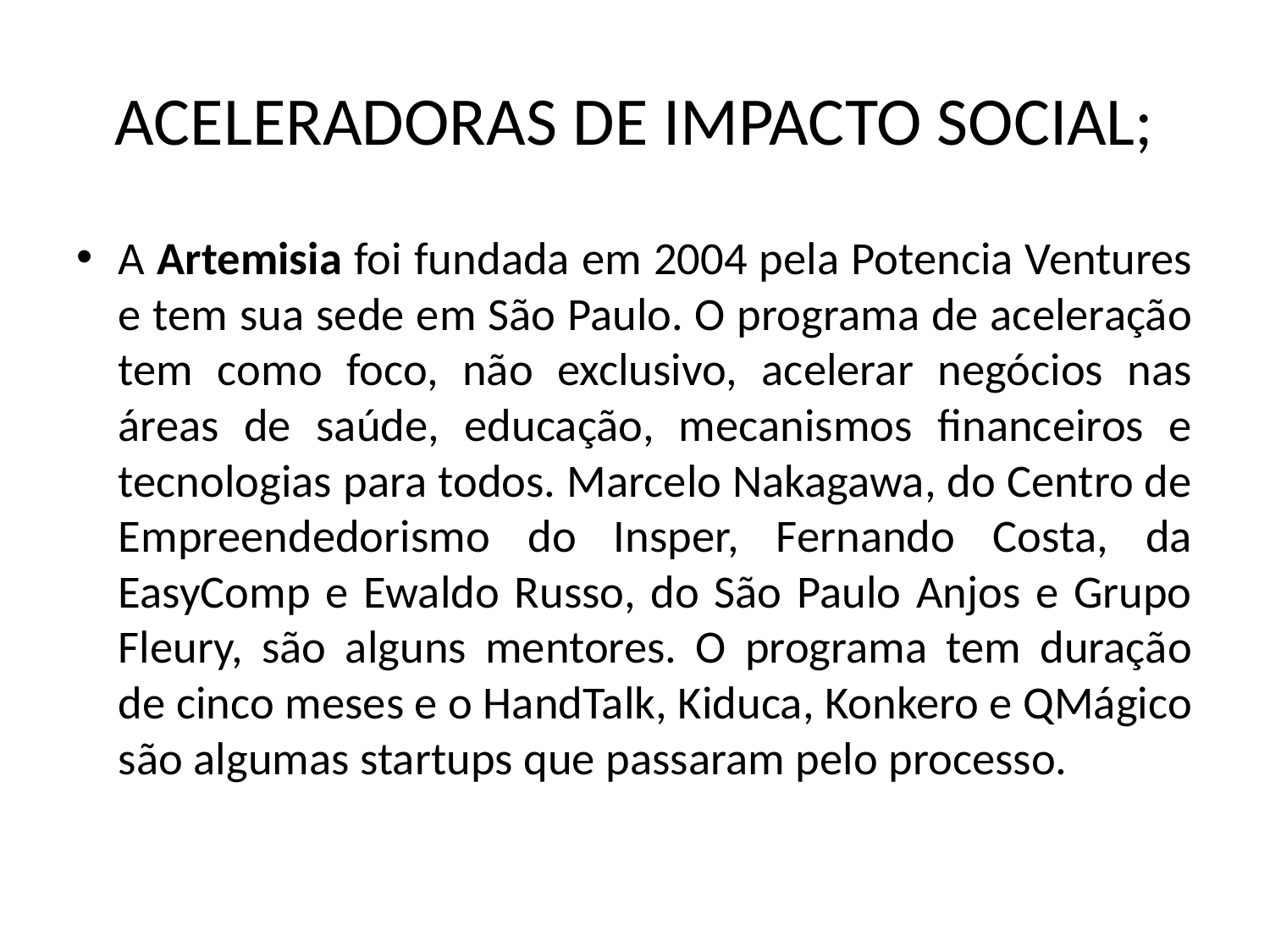

# ACELERADORAS DE IMPACTO SOCIAL;
A Artemisia foi fundada em 2004 pela Potencia Ventures e tem sua sede em São Paulo. O programa de aceleração tem como foco, não exclusivo, acelerar negócios nas áreas de saúde, educação, mecanismos financeiros e tecnologias para todos. Marcelo Nakagawa, do Centro de Empreendedorismo do Insper, Fernando Costa, da EasyComp e Ewaldo Russo, do São Paulo Anjos e Grupo Fleury, são alguns mentores. O programa tem duração de cinco meses e o HandTalk, Kiduca, Konkero e QMágico são algumas startups que passaram pelo processo.